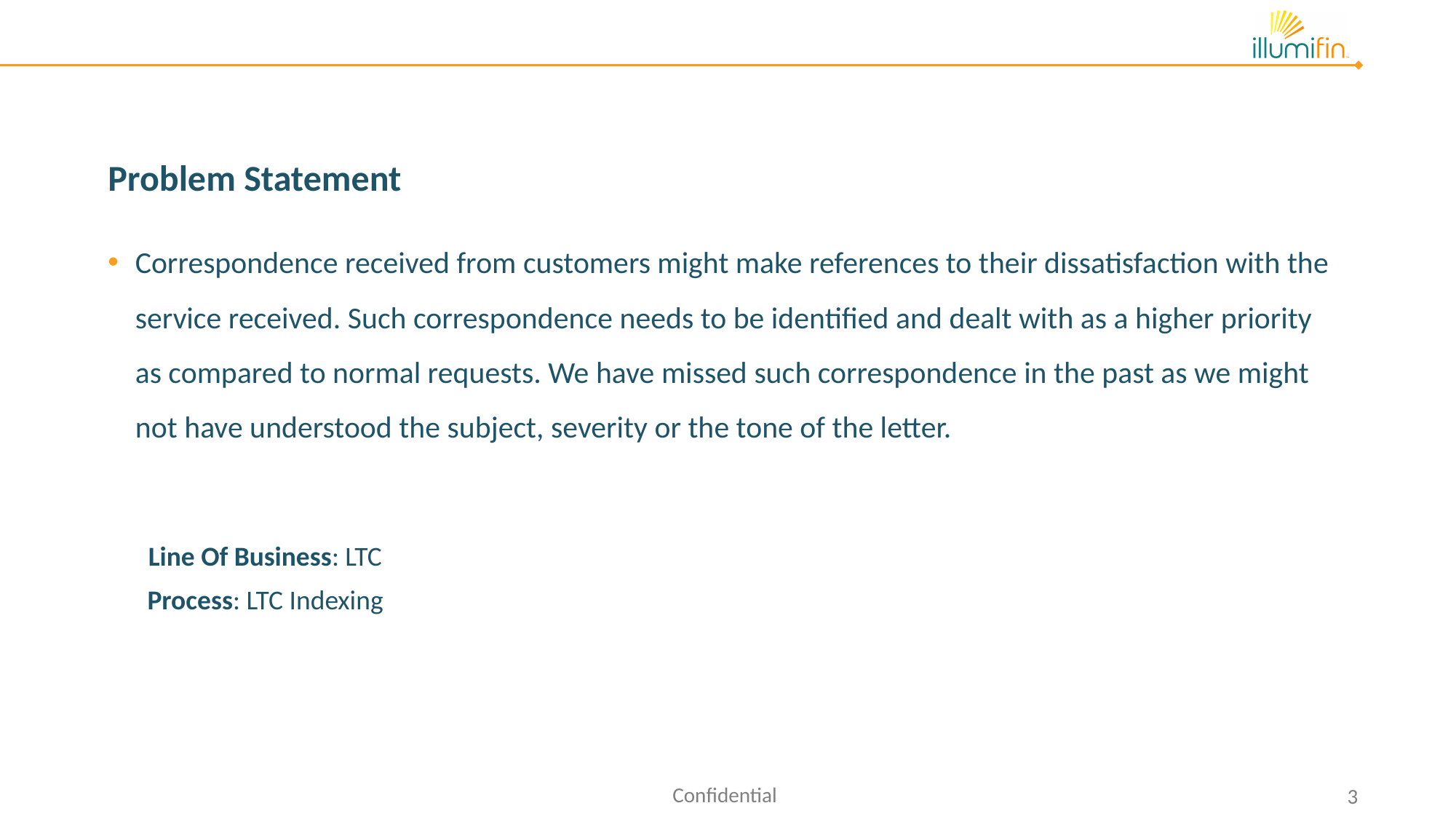

# Problem Statement
Correspondence received from customers might make references to their dissatisfaction with the service received. Such correspondence needs to be identified and dealt with as a higher priority as compared to normal requests. We have missed such correspondence in the past as we might not have understood the subject, severity or the tone of the letter.
Line Of Business: LTC
Process: LTC Indexing